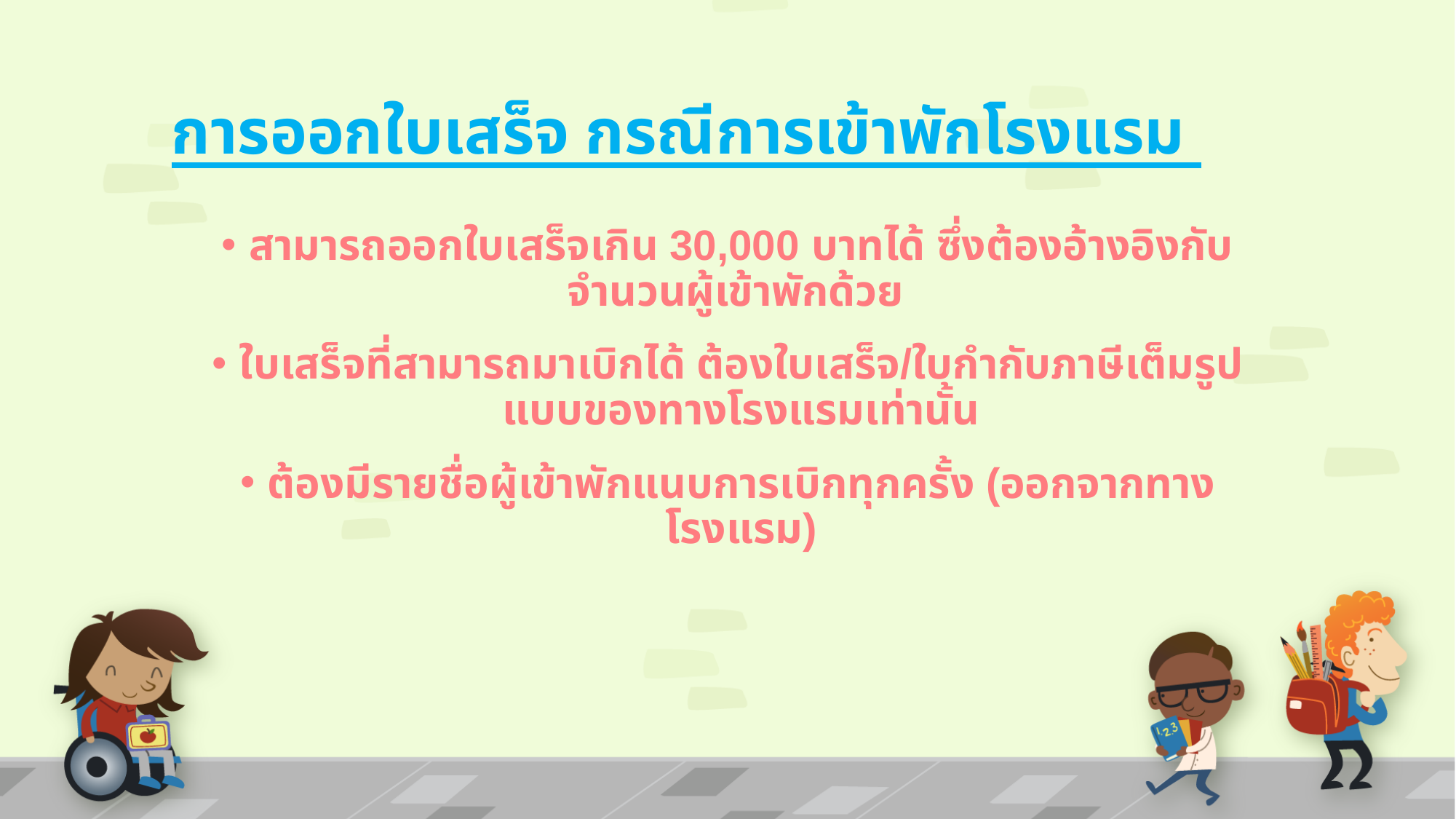

# การออกใบเสร็จ กรณีการเข้าพักโรงแรม
สามารถออกใบเสร็จเกิน 30,000 บาทได้ ซึ่งต้องอ้างอิงกับจำนวนผู้เข้าพักด้วย
ใบเสร็จที่สามารถมาเบิกได้ ต้องใบเสร็จ/ใบกำกับภาษีเต็มรูปแบบของทางโรงแรมเท่านั้น
ต้องมีรายชื่อผู้เข้าพักแนบการเบิกทุกครั้ง (ออกจากทางโรงแรม)